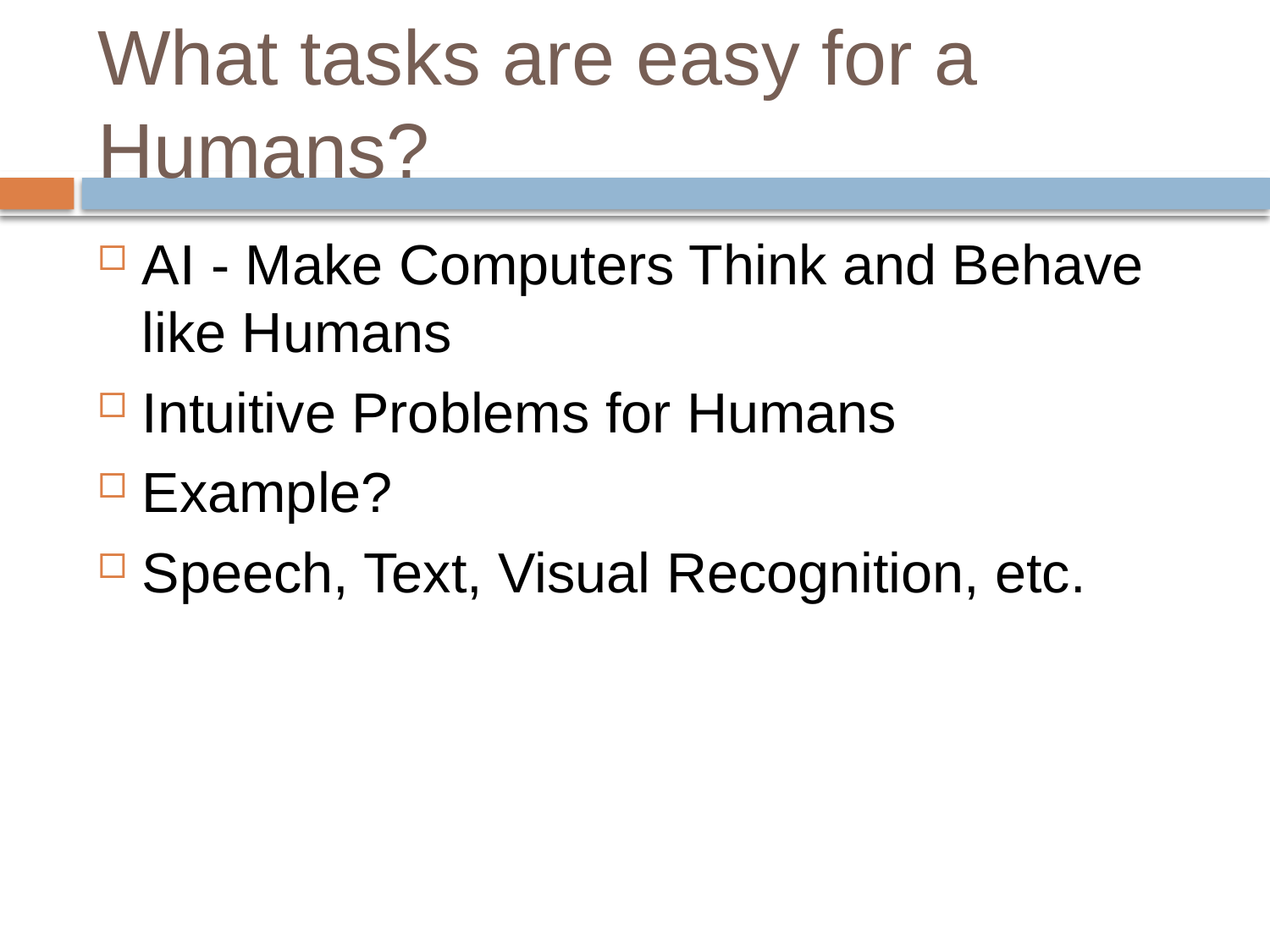

# What tasks are easy for a Humans?
AI - Make Computers Think and Behave like Humans
Intuitive Problems for Humans
Example?
Speech, Text, Visual Recognition, etc.